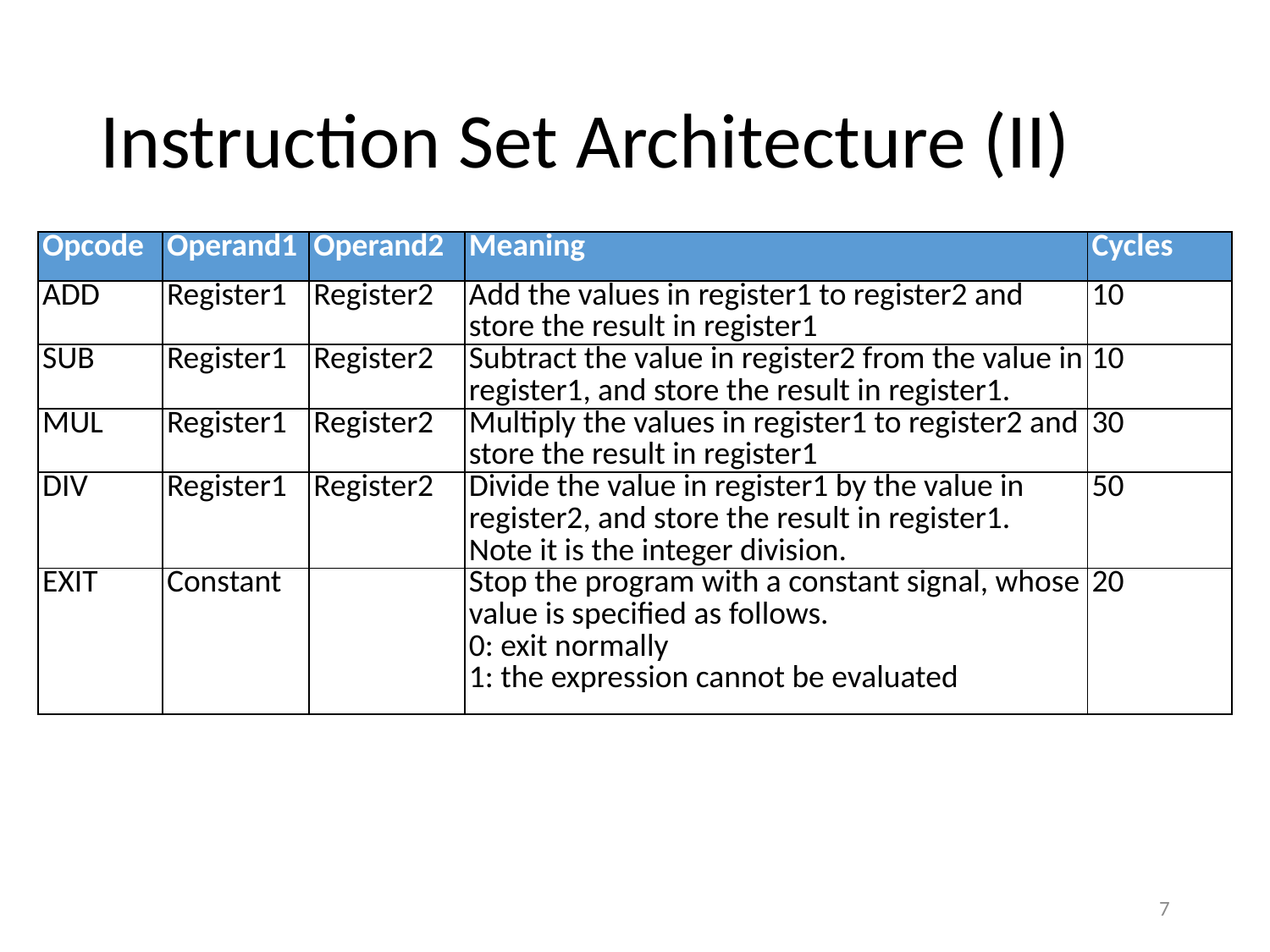

# Instruction Set Architecture (II)
| Opcode | Operand1 | Operand2 | Meaning | Cycles |
| --- | --- | --- | --- | --- |
| ADD | Register1 | Register2 | Add the values in register1 to register2 and store the result in register1 | 10 |
| SUB | Register1 | Register2 | Subtract the value in register2 from the value in register1, and store the result in register1. | 10 |
| MUL | Register1 | Register2 | Multiply the values in register1 to register2 and store the result in register1 | 30 |
| DIV | Register1 | Register2 | Divide the value in register1 by the value in register2, and store the result in register1.  Note it is the integer division. | 50 |
| EXIT | Constant |  | Stop the program with a constant signal, whose value is specified as follows. 0: exit normally 1: the expression cannot be evaluated | 20 |
7